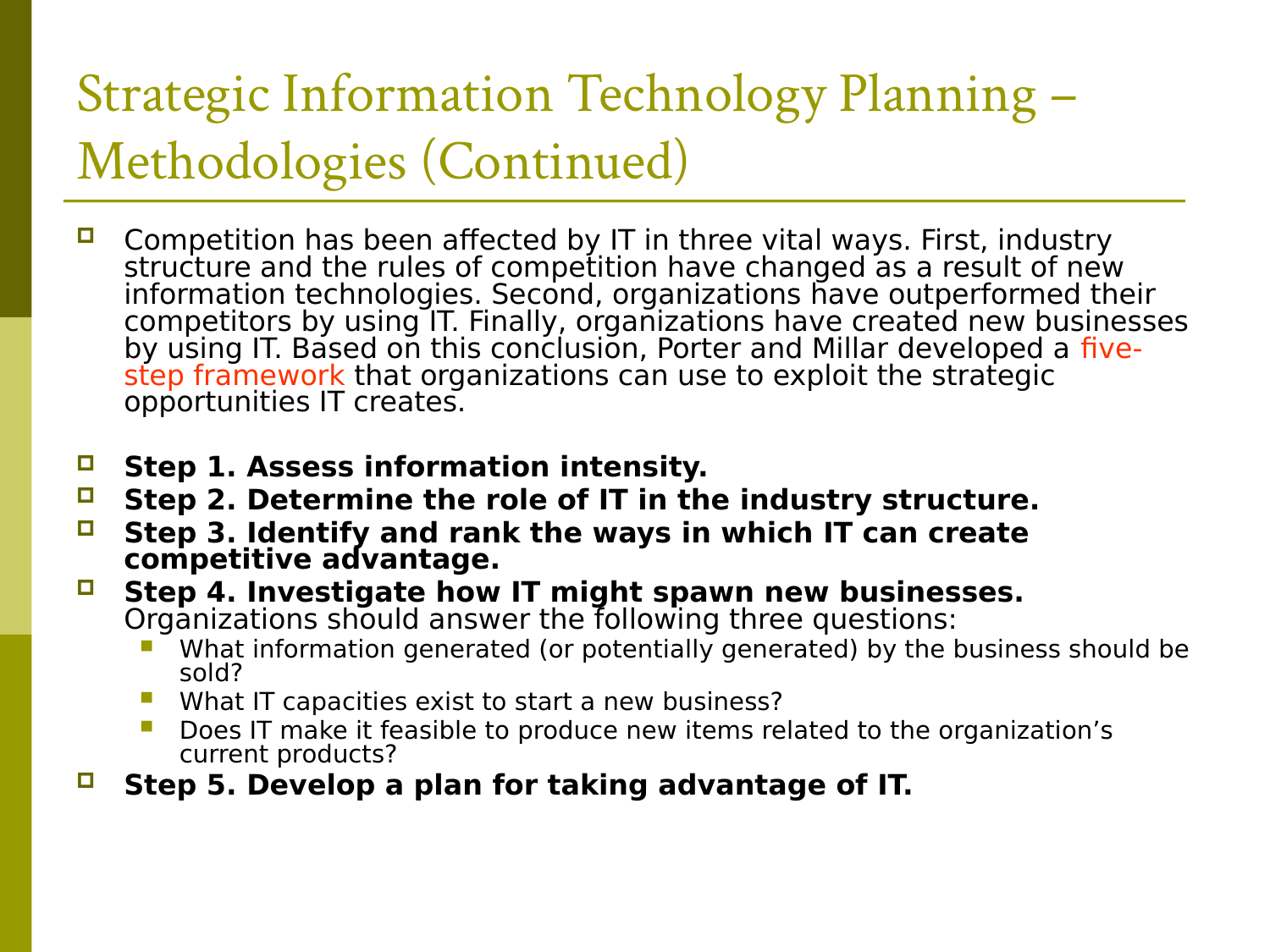

# Strategic Information Technology Planning – Methodologies (Continued)
Competition has been affected by IT in three vital ways. First, industry structure and the rules of competition have changed as a result of new information technologies. Second, organizations have outperformed their competitors by using IT. Finally, organizations have created new businesses by using IT. Based on this conclusion, Porter and Millar developed a five-step framework that organizations can use to exploit the strategic opportunities IT creates.

Step 1. Assess information intensity.
Step 2. Determine the role of IT in the industry structure.
Step 3. Identify and rank the ways in which IT can create competitive advantage.
Step 4. Investigate how IT might spawn new businesses. Organizations should answer the following three questions:
What information generated (or potentially generated) by the business should be sold?
What IT capacities exist to start a new business?
Does IT make it feasible to produce new items related to the organization’s current products?
Step 5. Develop a plan for taking advantage of IT.